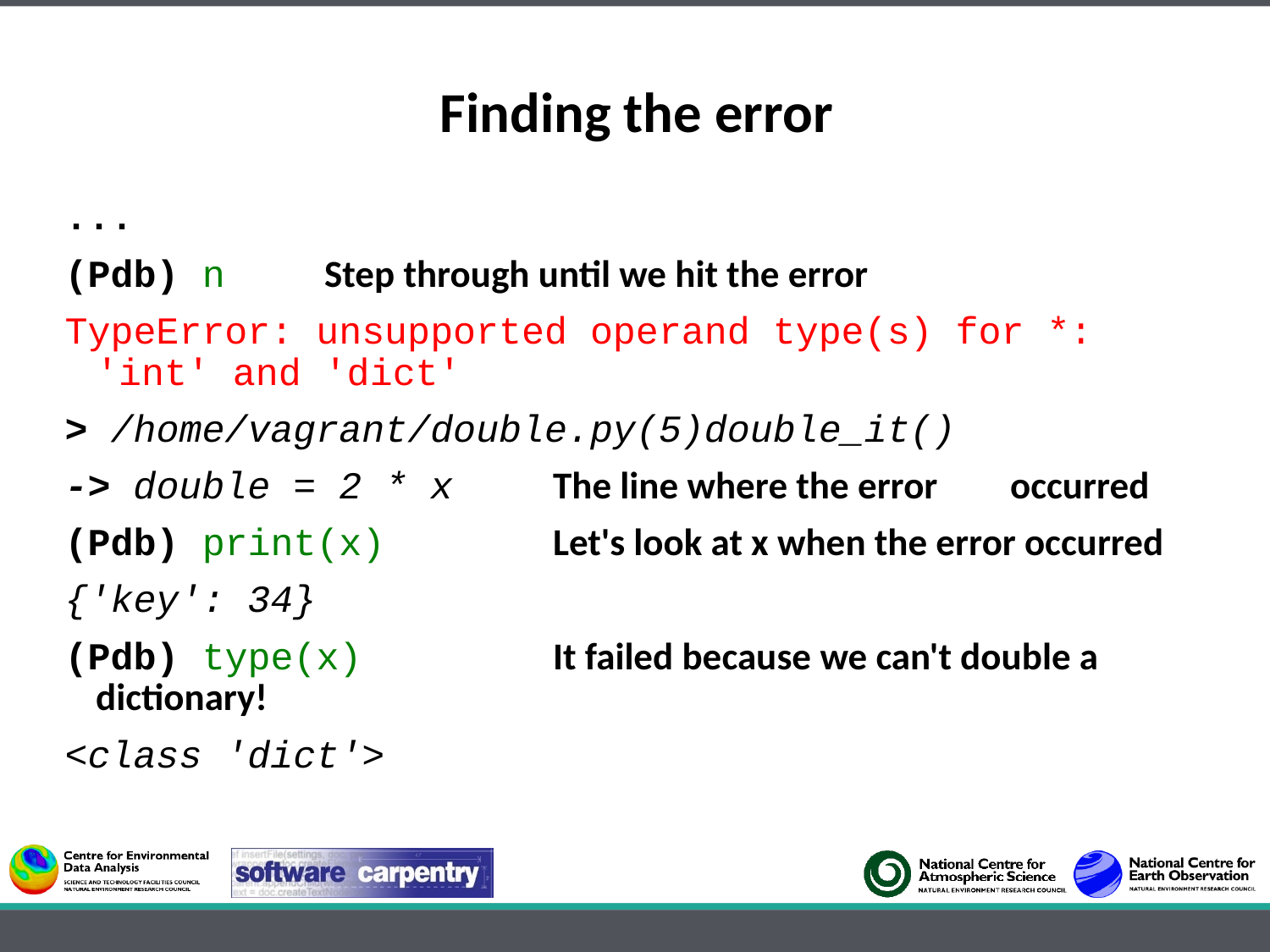

# Finding the error
...
(Pdb) n    	Step through until we hit the error
TypeError: unsupported operand type(s) for *: 'int' and 'dict'
> /home/vagrant/double.py(5)double_it()
-> double = 2 * x	The line where the error 						occurred
(Pdb) print(x)       	Let's look at x when the error occurred
{'key': 34}
(Pdb) type(x)    	It failed because we can't double a 					dictionary!
<class 'dict'>